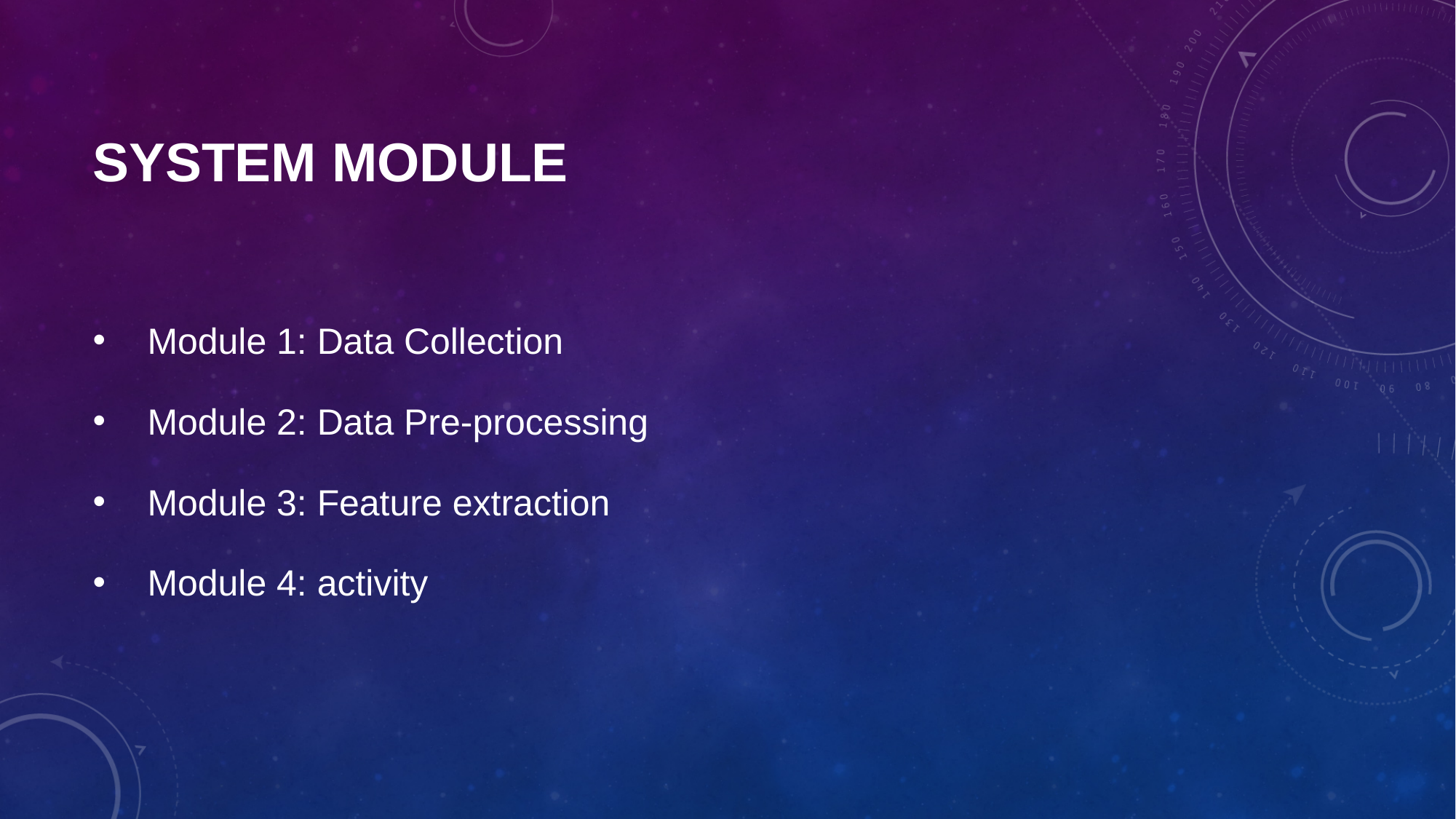

# SYSTEM MODULE
Module 1: Data Collection
Module 2: Data Pre-processing
Module 3: Feature extraction
Module 4: activity